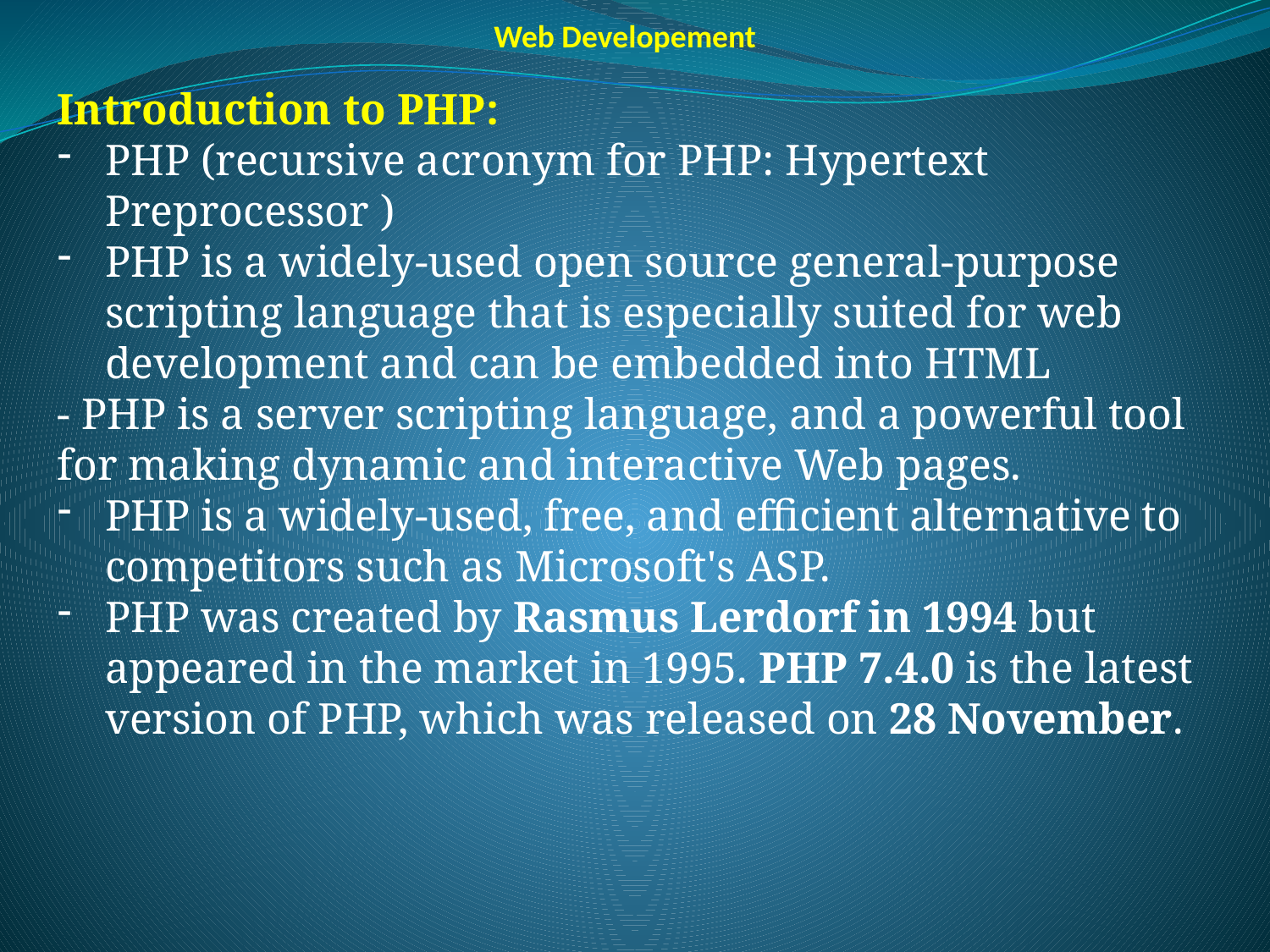

Web Developement
Introduction to PHP:
PHP (recursive acronym for PHP: Hypertext Preprocessor )
PHP is a widely-used open source general-purpose scripting language that is especially suited for web development and can be embedded into HTML
- PHP is a server scripting language, and a powerful tool for making dynamic and interactive Web pages.
PHP is a widely-used, free, and efficient alternative to competitors such as Microsoft's ASP.
PHP was created by Rasmus Lerdorf in 1994 but appeared in the market in 1995. PHP 7.4.0 is the latest version of PHP, which was released on 28 November.